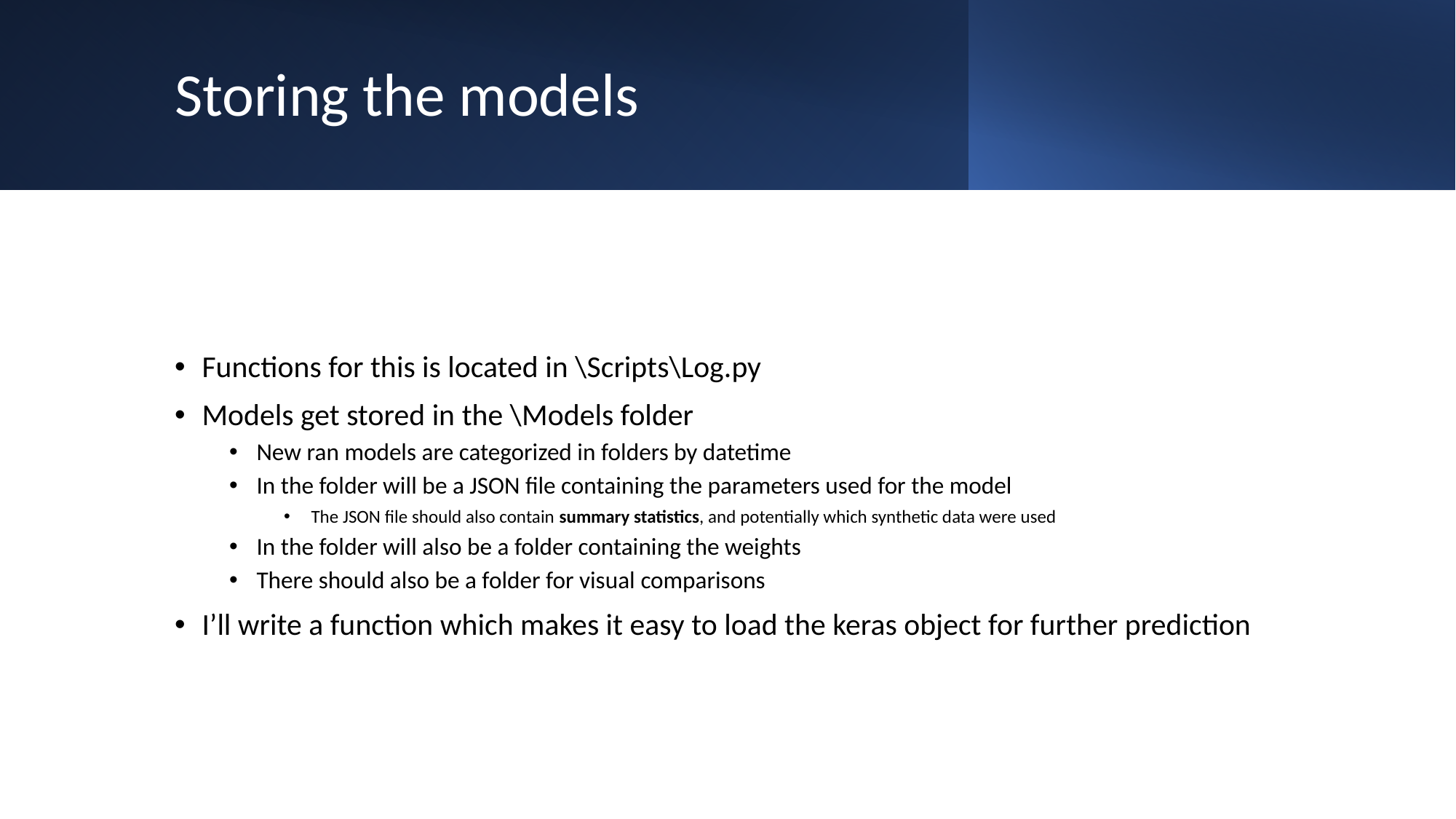

# Storing the models
Functions for this is located in \Scripts\Log.py
Models get stored in the \Models folder
New ran models are categorized in folders by datetime
In the folder will be a JSON file containing the parameters used for the model
The JSON file should also contain summary statistics, and potentially which synthetic data were used
In the folder will also be a folder containing the weights
There should also be a folder for visual comparisons
I’ll write a function which makes it easy to load the keras object for further prediction